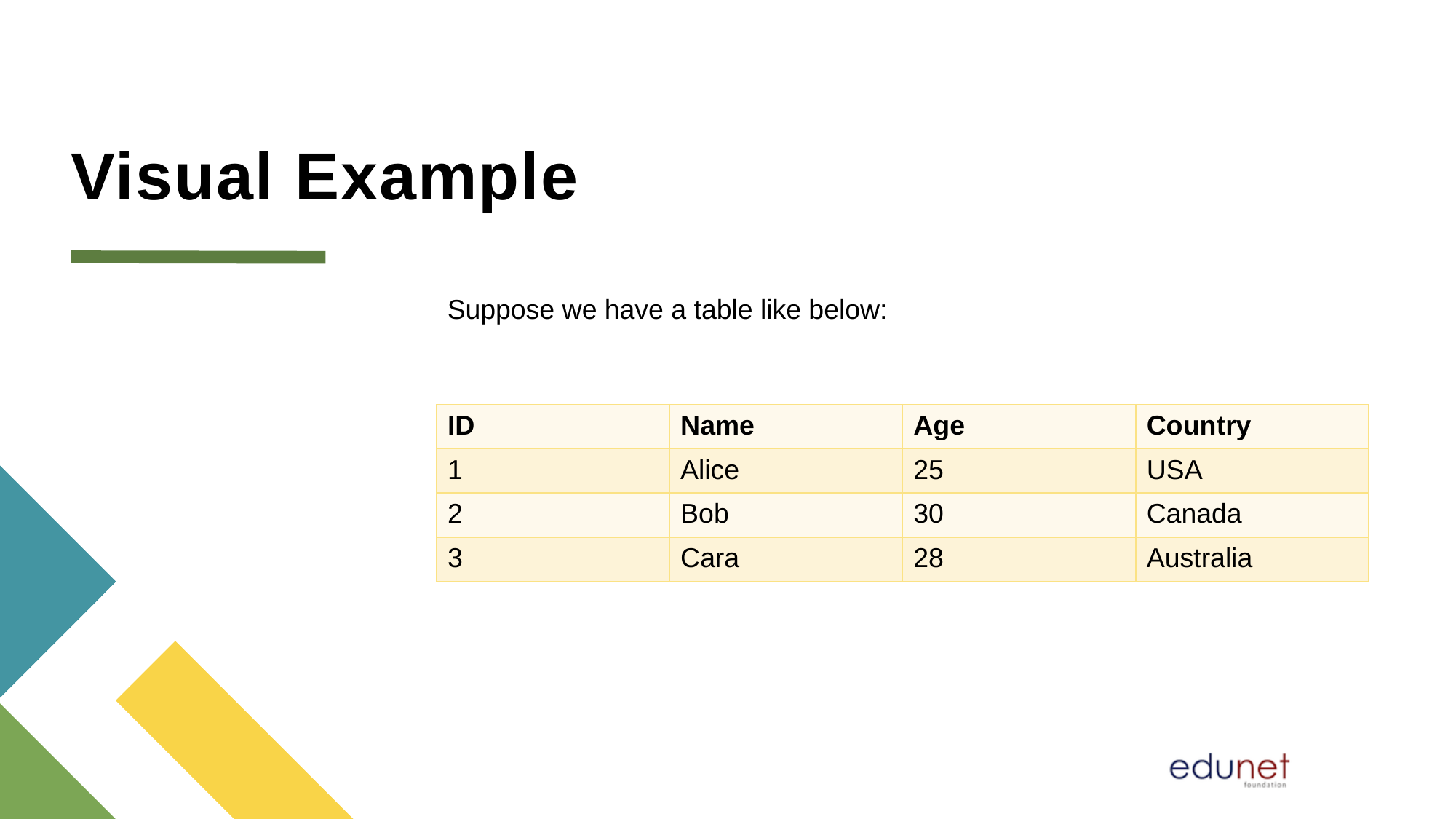

# Visual Example
Suppose we have a table like below:
| ID | Name | Age | Country |
| --- | --- | --- | --- |
| 1 | Alice | 25 | USA |
| 2 | Bob | 30 | Canada |
| 3 | Cara | 28 | Australia |